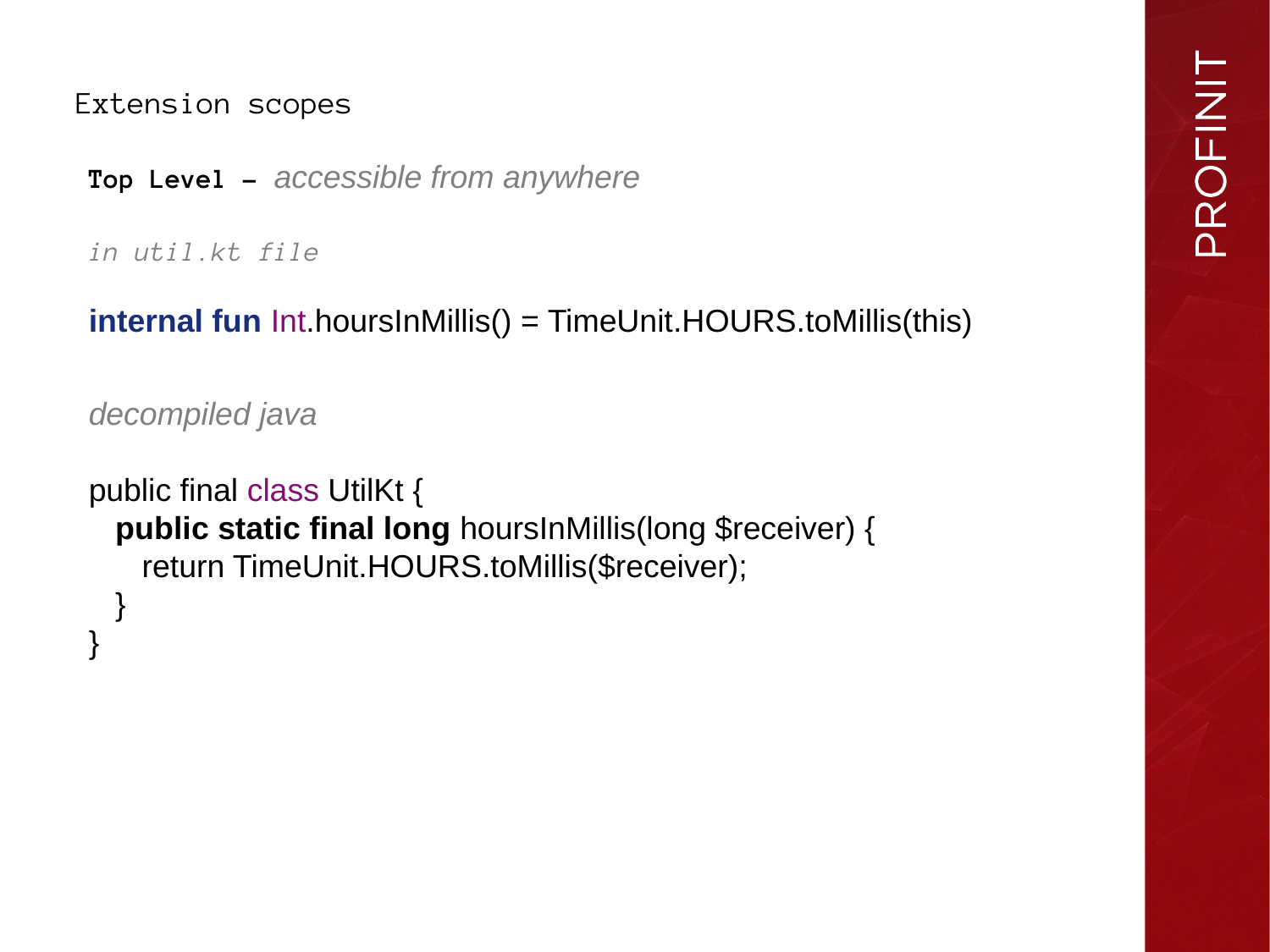

Extension scopes
Top Level - accessible from anywhere

in util.kt file

internal fun Int.hoursInMillis() = TimeUnit.HOURS.toMillis(this)
decompiled java

public final class UtilKt {
   public static final long hoursInMillis(long $receiver) {
      return TimeUnit.HOURS.toMillis($receiver);
   }
}